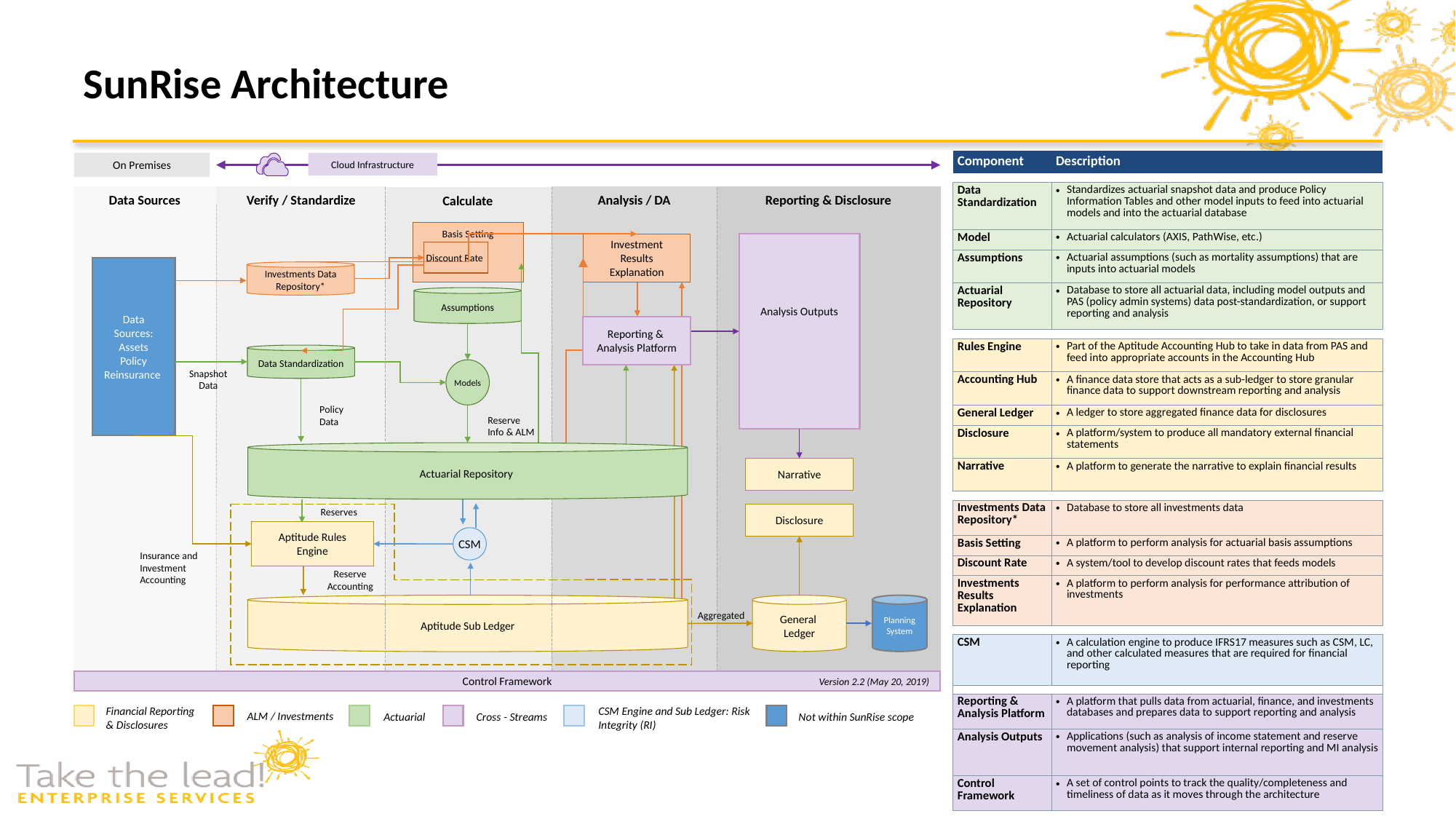

# SunRise Architecture
| Component | Description |
| --- | --- |
|  |  |
| Data Standardization | Standardizes actuarial snapshot data and produce Policy Information Tables and other model inputs to feed into actuarial models and into the actuarial database |
| Model | Actuarial calculators (AXIS, PathWise, etc.) |
| Assumptions | Actuarial assumptions (such as mortality assumptions) that are inputs into actuarial models |
| Actuarial Repository | Database to store all actuarial data, including model outputs and PAS (policy admin systems) data post-standardization, or support reporting and analysis |
|  |  |
| Rules Engine | Part of the Aptitude Accounting Hub to take in data from PAS and feed into appropriate accounts in the Accounting Hub |
| Accounting Hub | A finance data store that acts as a sub-ledger to store granular finance data to support downstream reporting and analysis |
| General Ledger | A ledger to store aggregated finance data for disclosures |
| Disclosure | A platform/system to produce all mandatory external financial statements |
| Narrative | A platform to generate the narrative to explain financial results |
|  |  |
| Investments Data Repository\* | Database to store all investments data |
| Basis Setting | A platform to perform analysis for actuarial basis assumptions |
| Discount Rate | A system/tool to develop discount rates that feeds models |
| Investments Results Explanation | A platform to perform analysis for performance attribution of investments |
|  |  |
| CSM | A calculation engine to produce IFRS17 measures such as CSM, LC, and other calculated measures that are required for financial reporting |
|  |  |
| Reporting & Analysis Platform | A platform that pulls data from actuarial, finance, and investments databases and prepares data to support reporting and analysis |
| Analysis Outputs | Applications (such as analysis of income statement and reserve movement analysis) that support internal reporting and MI analysis |
| Control Framework | A set of control points to track the quality/completeness and timeliness of data as it moves through the architecture |
On Premises
Cloud Infrastructure

Data Sources
Verify / Standardize
Analysis / DA
Reporting & Disclosure
Calculate
Basis Setting
Investment Results Explanation
Analysis Outputs

Discount Rate

Data Sources:
Assets
Policy
Reinsurance
Investments Data Repository*
Assumptions
Reporting &
Analysis Platform
Data Standardization
Models
Snapshot Data
Policy Data
Reserve
Info & ALM
Actuarial Repository
Narrative
Reserves
Disclosure

Aptitude Rules Engine
CSM
Insurance and Investment Accounting
Reserve Accounting
General
Ledger
Planning System
Aptitude Sub Ledger
Aggregated
Version 2.2 (May 20, 2019)
Control Framework
CSM Engine and Sub Ledger: Risk Integrity (RI)
Financial Reporting
& Disclosures

ALM / Investments

Actuarial

Cross - Streams

Not within SunRise scope